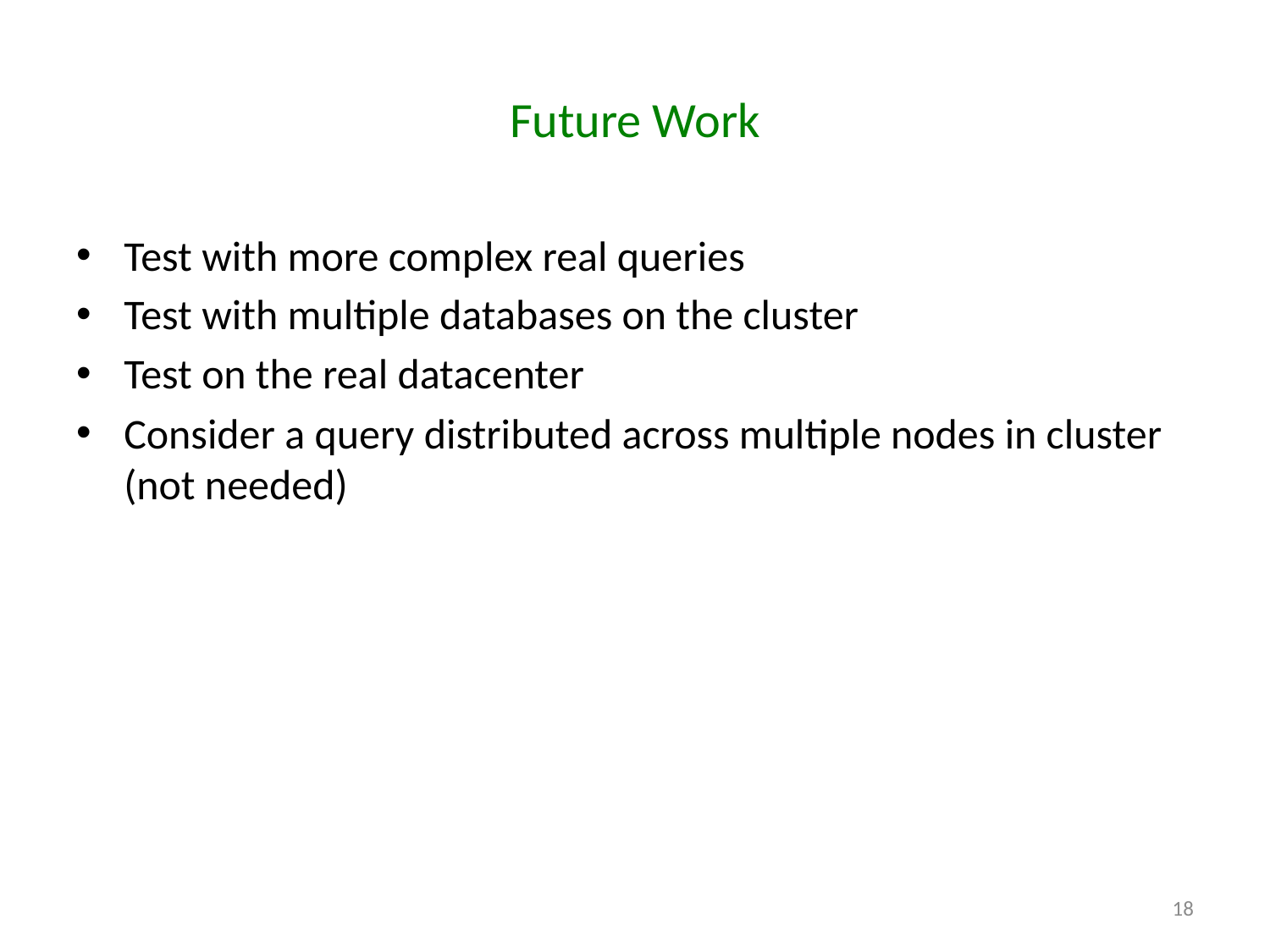

# Future Work
Test with more complex real queries
Test with multiple databases on the cluster
Test on the real datacenter
Consider a query distributed across multiple nodes in cluster (not needed)
18